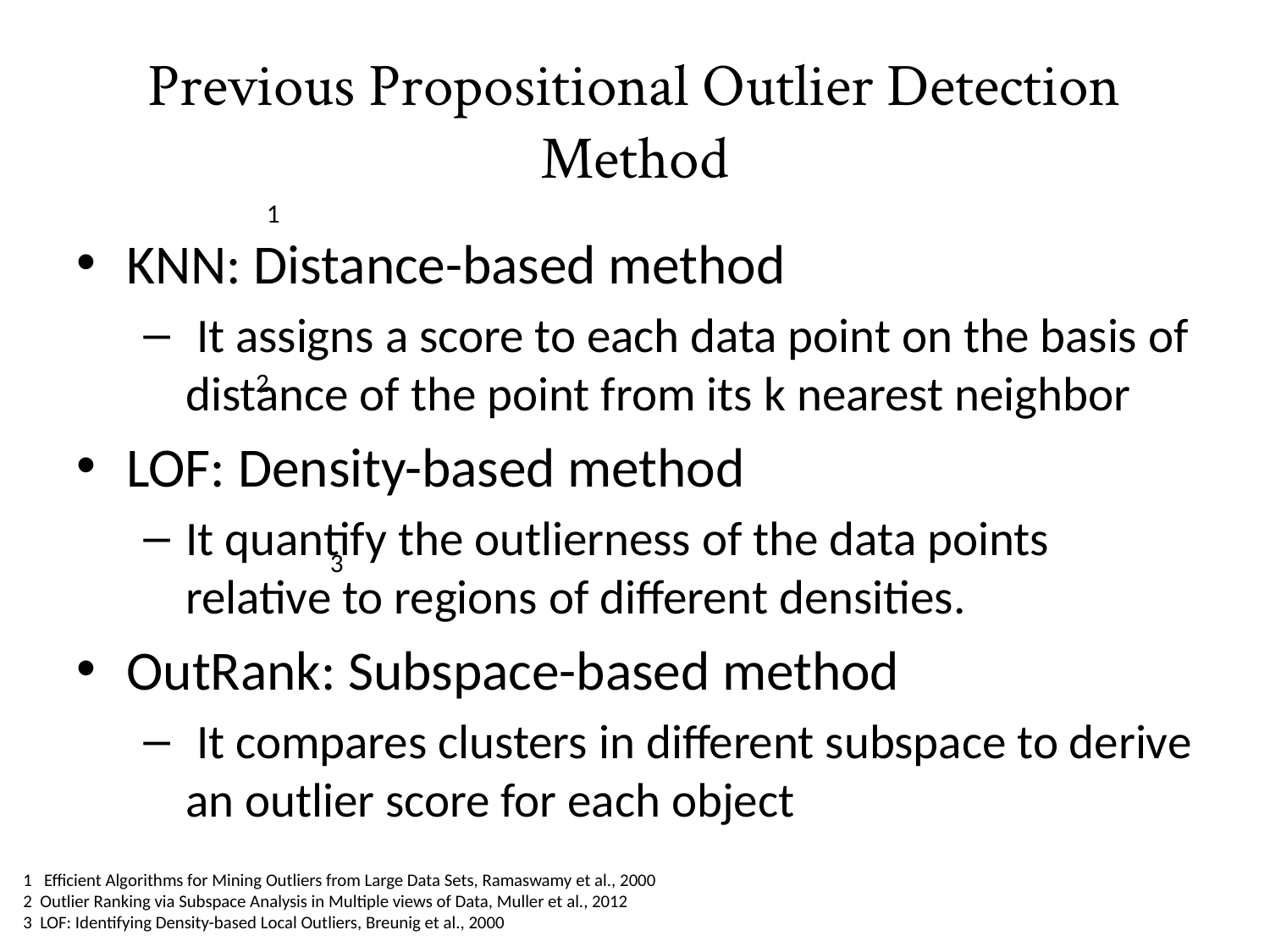

# Previous Propositional Outlier Detection Method
1
KNN: Distance-based method
 It assigns a score to each data point on the basis of distance of the point from its k nearest neighbor
LOF: Density-based method
It quantify the outlierness of the data points relative to regions of different densities.
OutRank: Subspace-based method
 It compares clusters in different subspace to derive an outlier score for each object
2
3
1   Efficient Algorithms for Mining Outliers from Large Data Sets, Ramaswamy et al., 2000
2  Outlier Ranking via Subspace Analysis in Multiple views of Data, Muller et al., 2012
3  LOF: Identifying Density-based Local Outliers, Breunig et al., 2000